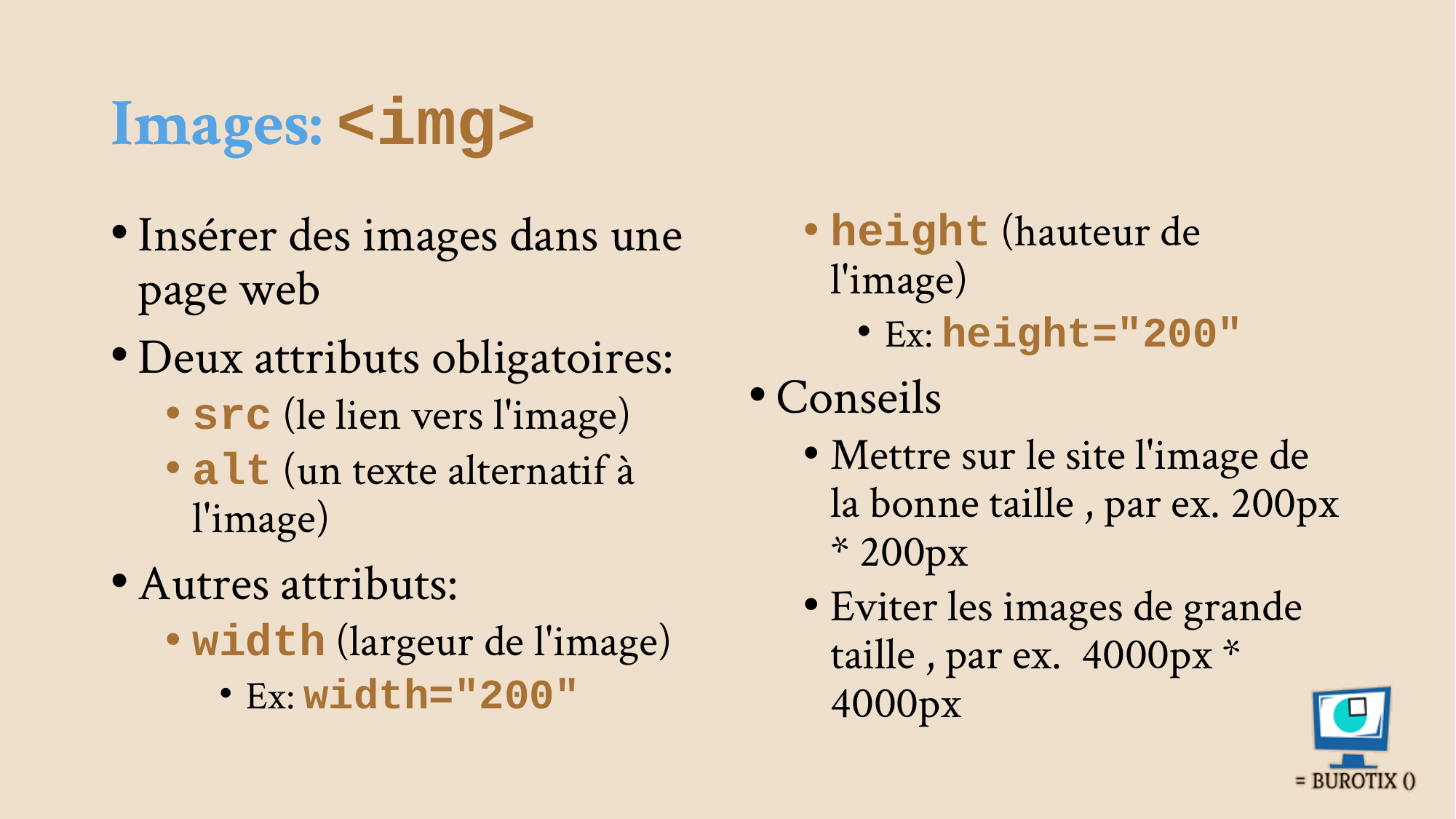

# Images: <img>
Insérer des images dans une page web
Deux attributs obligatoires:
src (le lien vers l'image)
alt (un texte alternatif à l'image)
Autres attributs:
width (largeur de l'image)
Ex: width="200"
height (hauteur de l'image)
Ex: height="200"
Conseils
Mettre sur le site l'image de la bonne taille , par ex. 200px * 200px
Eviter les images de grande taille , par ex.  4000px * 4000px